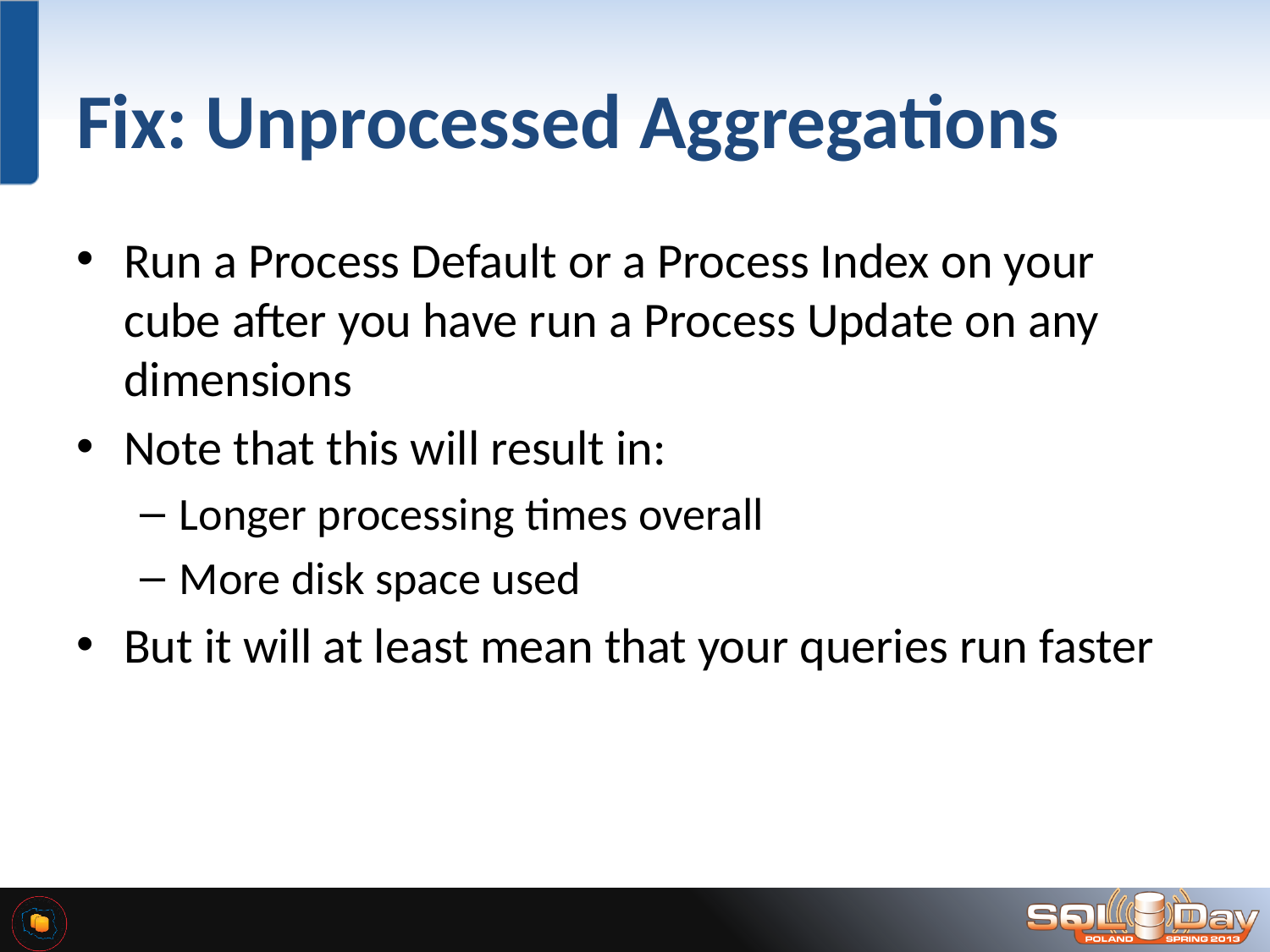

# Fix: Unprocessed Aggregations
Run a Process Default or a Process Index on your cube after you have run a Process Update on any dimensions
Note that this will result in:
Longer processing times overall
More disk space used
But it will at least mean that your queries run faster